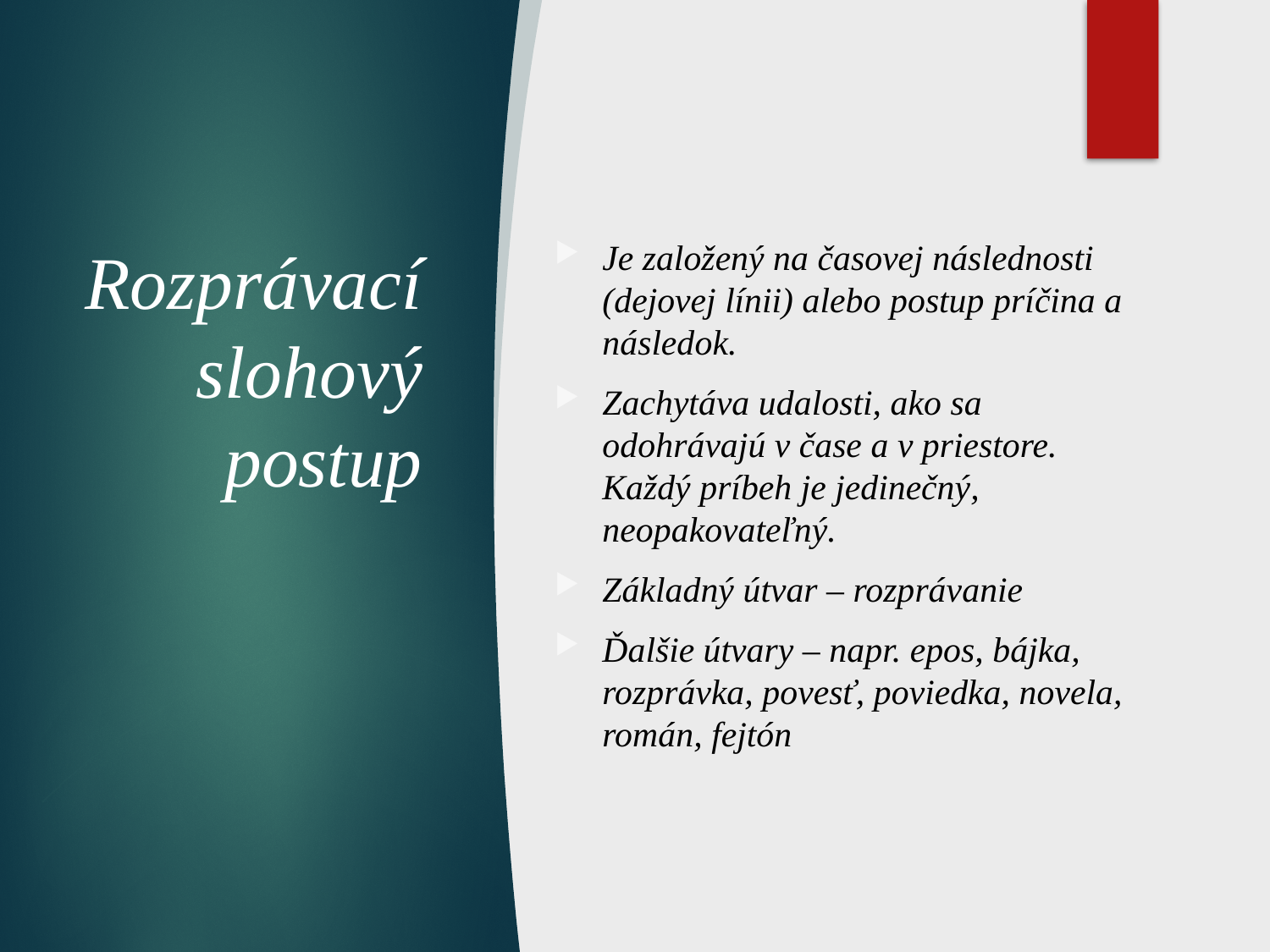

# Rozprávací slohový postup
Je založený na časovej následnosti (dejovej línii) alebo postup príčina a následok.
Zachytáva udalosti, ako sa odohrávajú v čase a v priestore. Každý príbeh je jedinečný, neopakovateľný.
Základný útvar – rozprávanie
Ďalšie útvary – napr. epos, bájka, rozprávka, povesť, poviedka, novela, román, fejtón